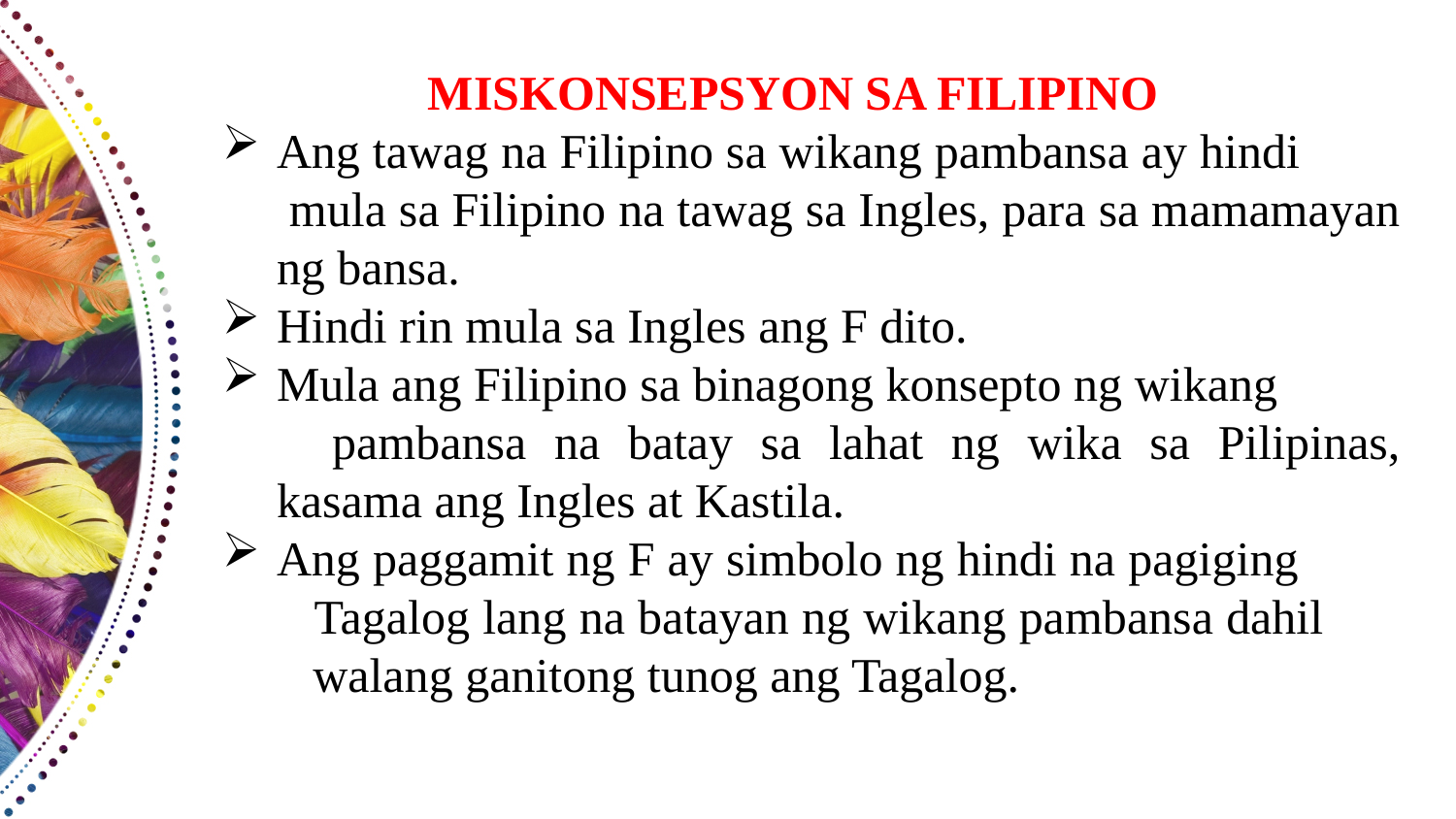

MISKONSEPSYON SA FILIPINO
Ang tawag na Filipino sa wikang pambansa ay hindi          mula sa Filipino na tawag sa Ingles, para sa mamamayan ng bansa.
Hindi rin mula sa Ingles ang F dito.
Mula ang Filipino sa binagong konsepto ng wikang             pambansa na batay sa lahat ng wika sa Pilipinas, kasama ang Ingles at Kastila.
Ang paggamit ng F ay simbolo ng hindi na pagiging            Tagalog lang na batayan ng wikang pambansa dahil          walang ganitong tunog ang Tagalog.